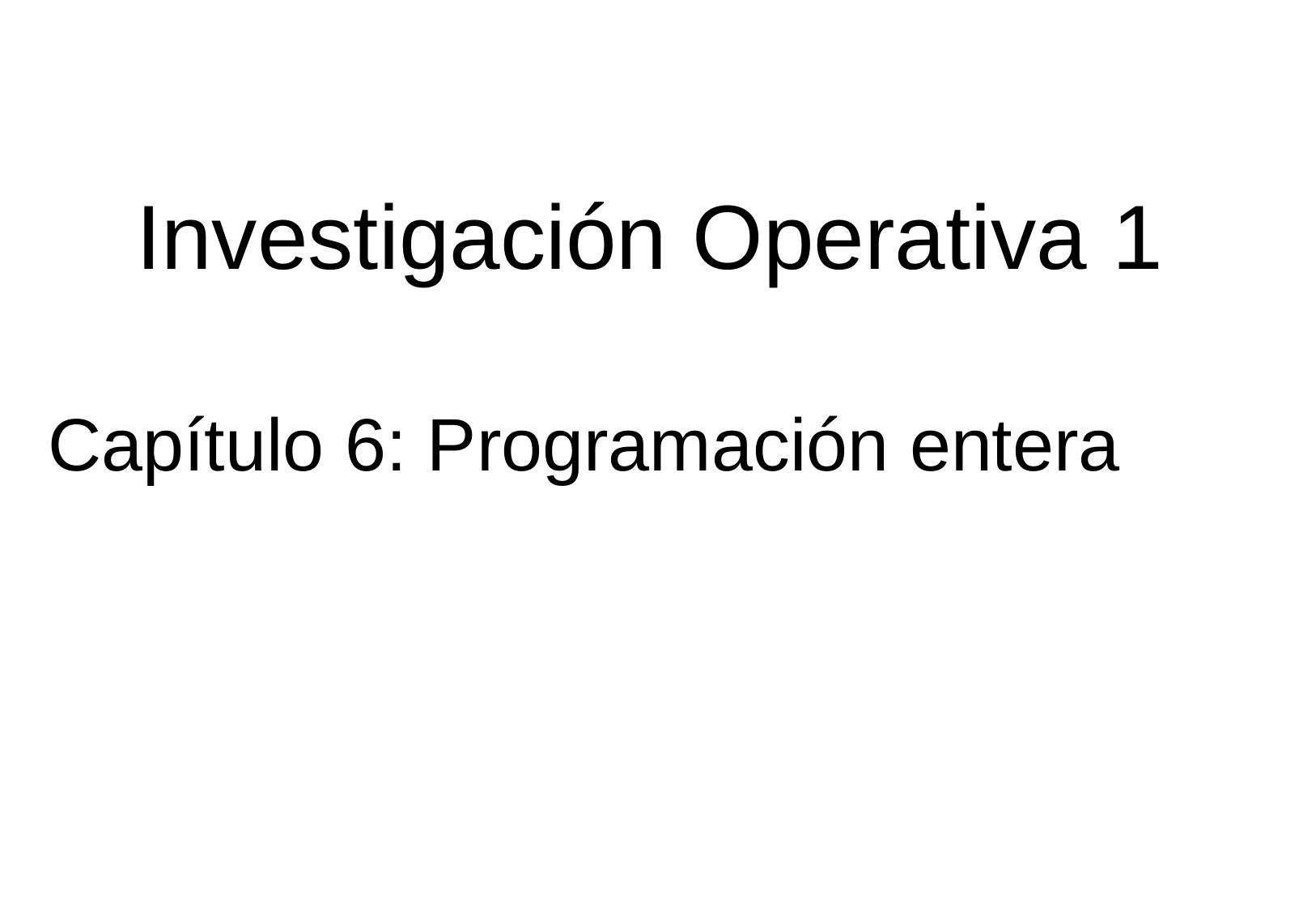

Investigación Operativa 1

Capítulo 6: Programación entera